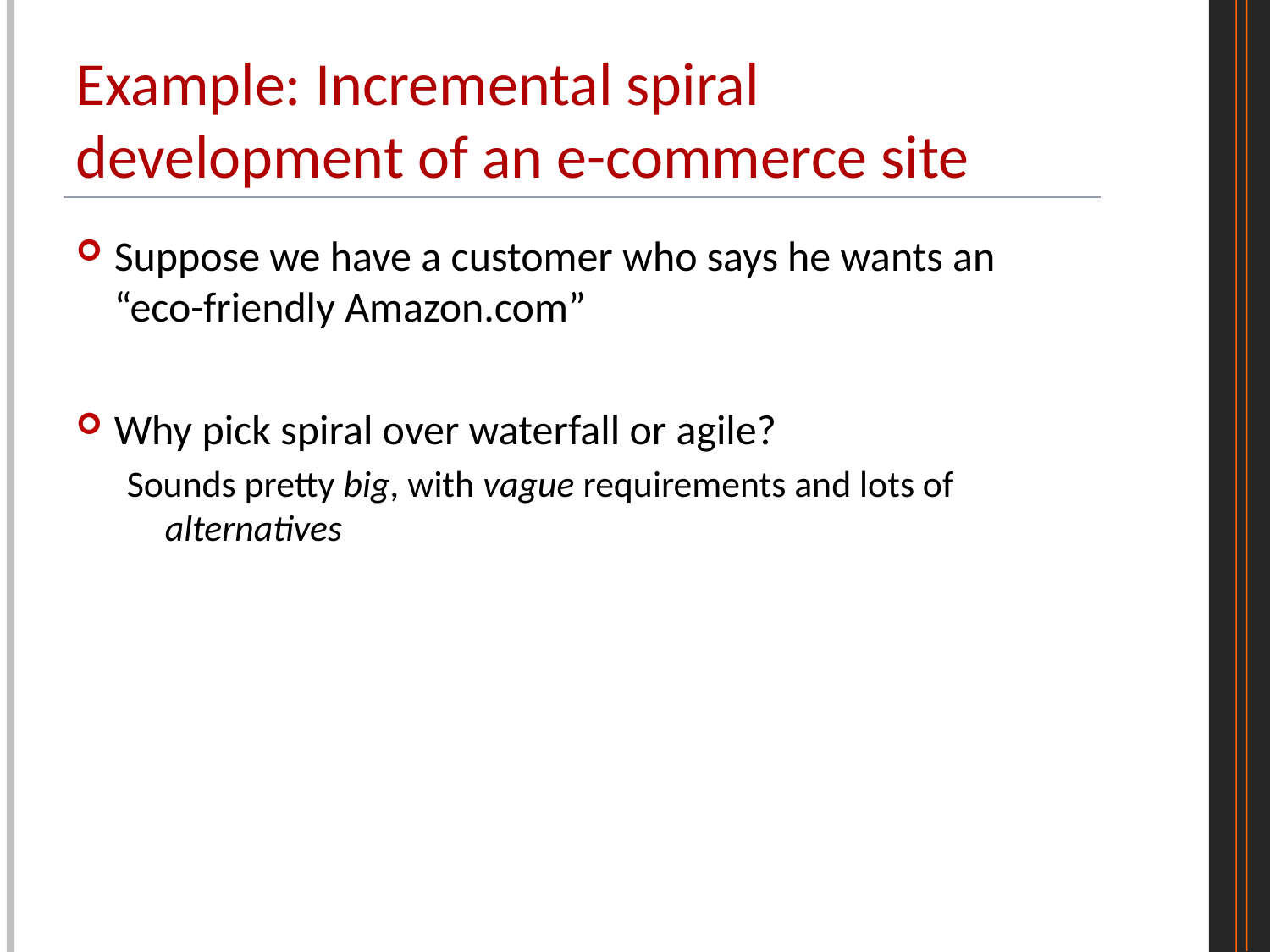

# Example: Incremental spiral development of an e-commerce site
Suppose we have a customer who says he wants an “eco-friendly Amazon.com”

Why pick spiral over waterfall or agile?
Sounds pretty big, with vague requirements and lots of alternatives